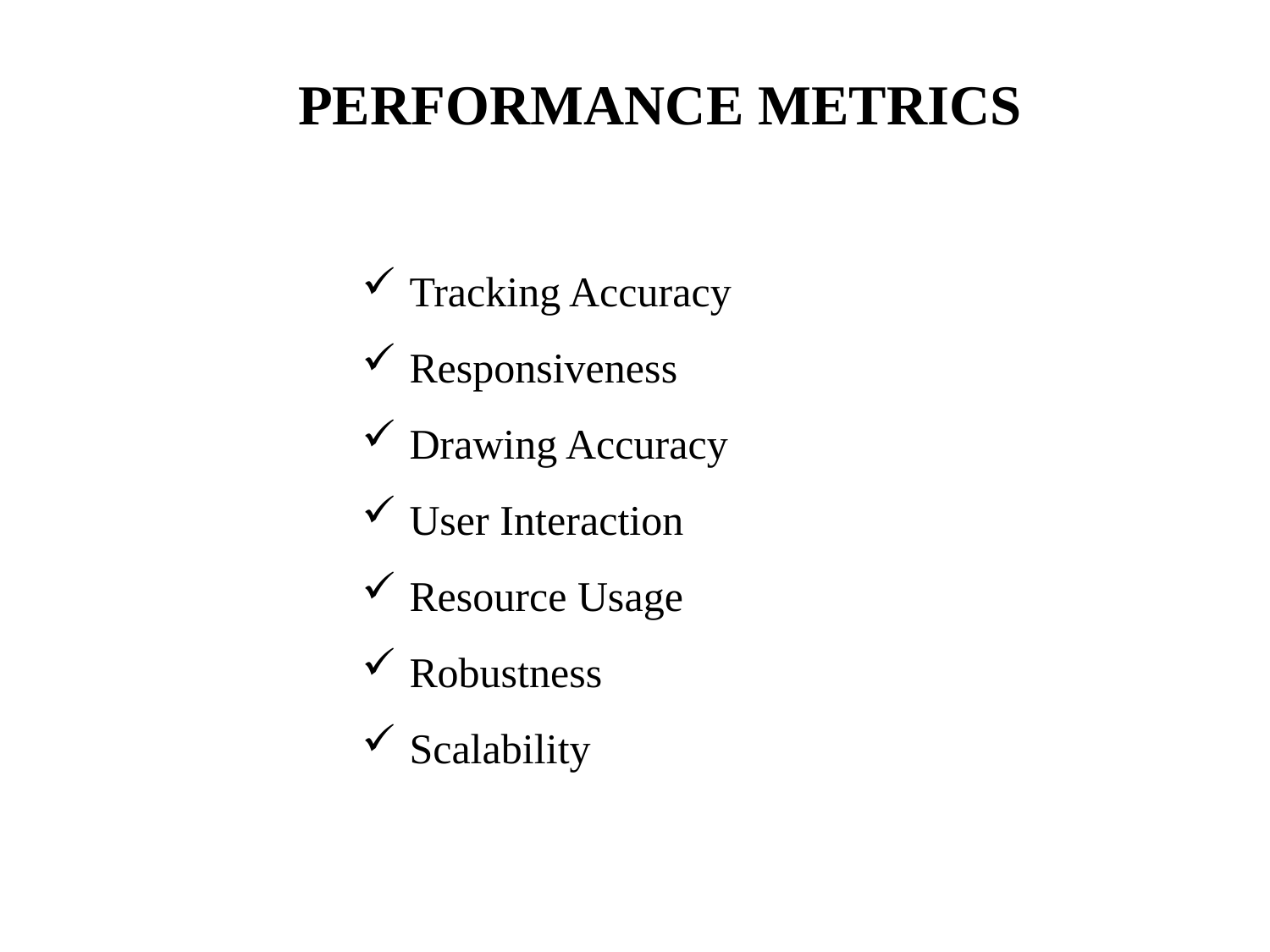

PERFORMANCE METRICS

Tracking Accuracy
Responsiveness
Drawing Accuracy
User Interaction
Resource Usage
Robustness
Scalability